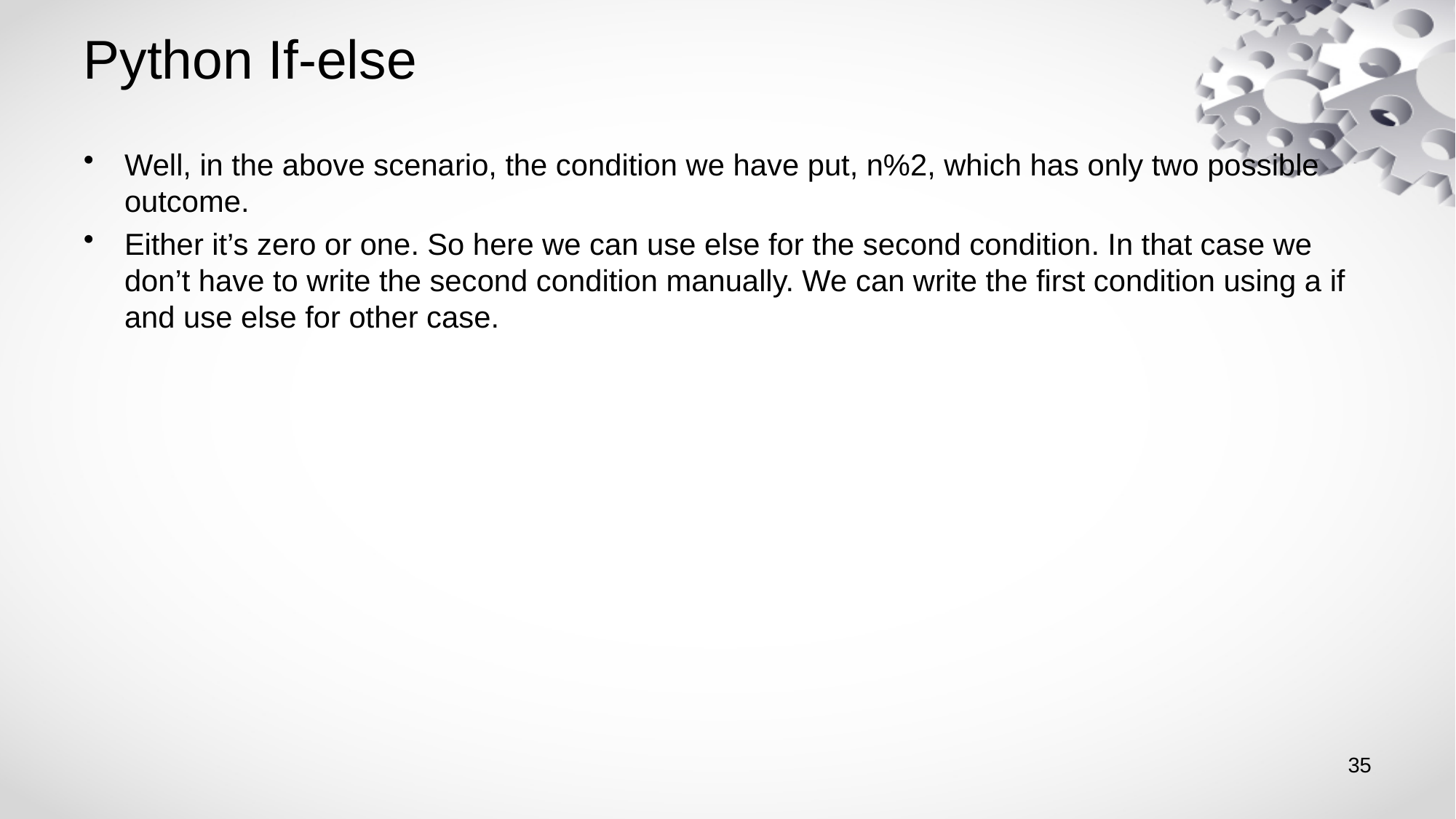

# Python If-else
Well, in the above scenario, the condition we have put, n%2, which has only two possible outcome.
Either it’s zero or one. So here we can use else for the second condition. In that case we don’t have to write the second condition manually. We can write the first condition using a if and use else for other case.
35